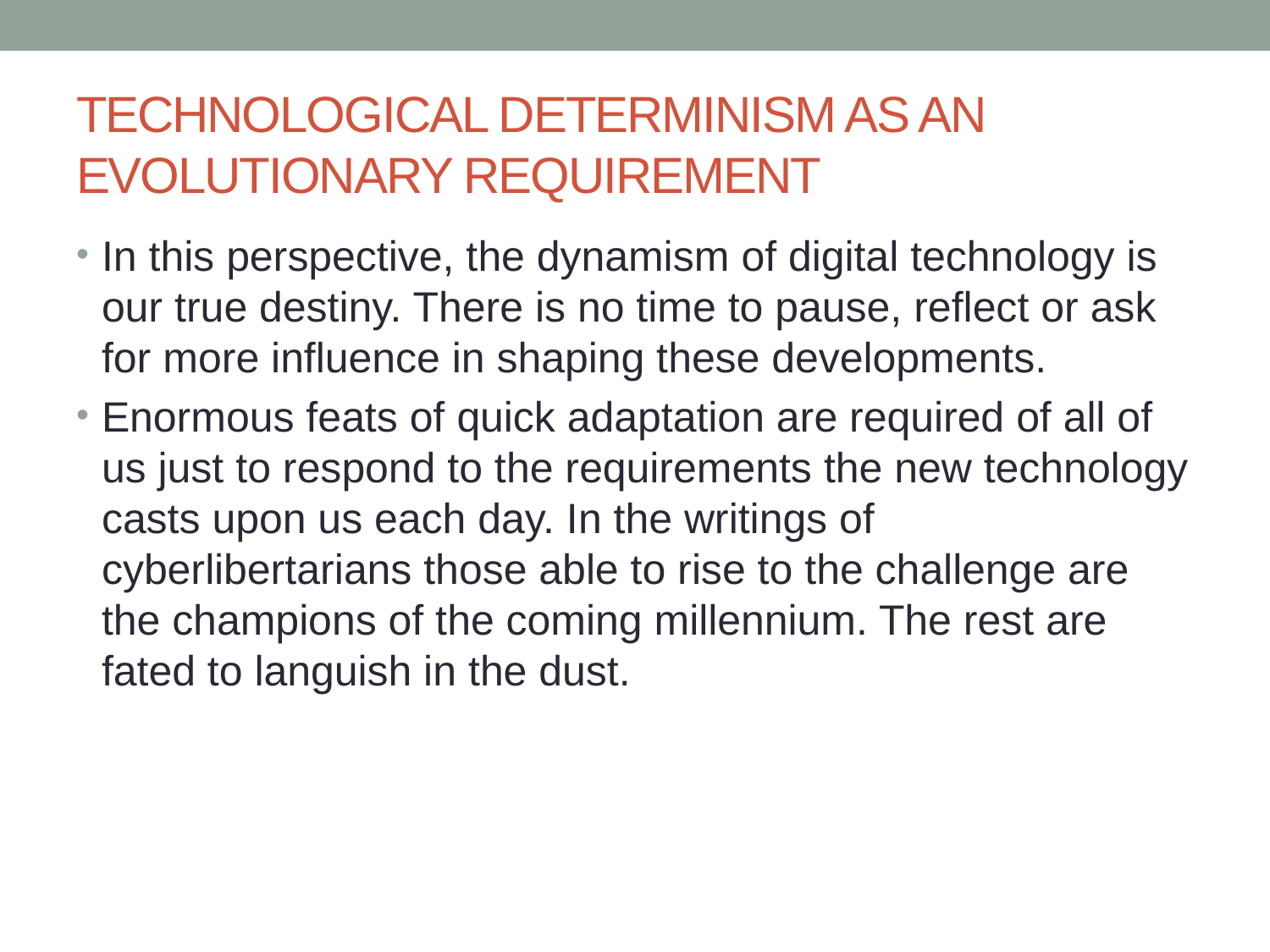

# TECHNOLOGICAL DETERMINISM AS AN EVOLUTIONARY REQUIREMENT
In this perspective, the dynamism of digital technology is our true destiny. There is no time to pause, reflect or ask for more influence in shaping these developments.
Enormous feats of quick adaptation are required of all of us just to respond to the requirements the new technology casts upon us each day. In the writings of cyberlibertarians those able to rise to the challenge are the champions of the coming millennium. The rest are fated to languish in the dust.